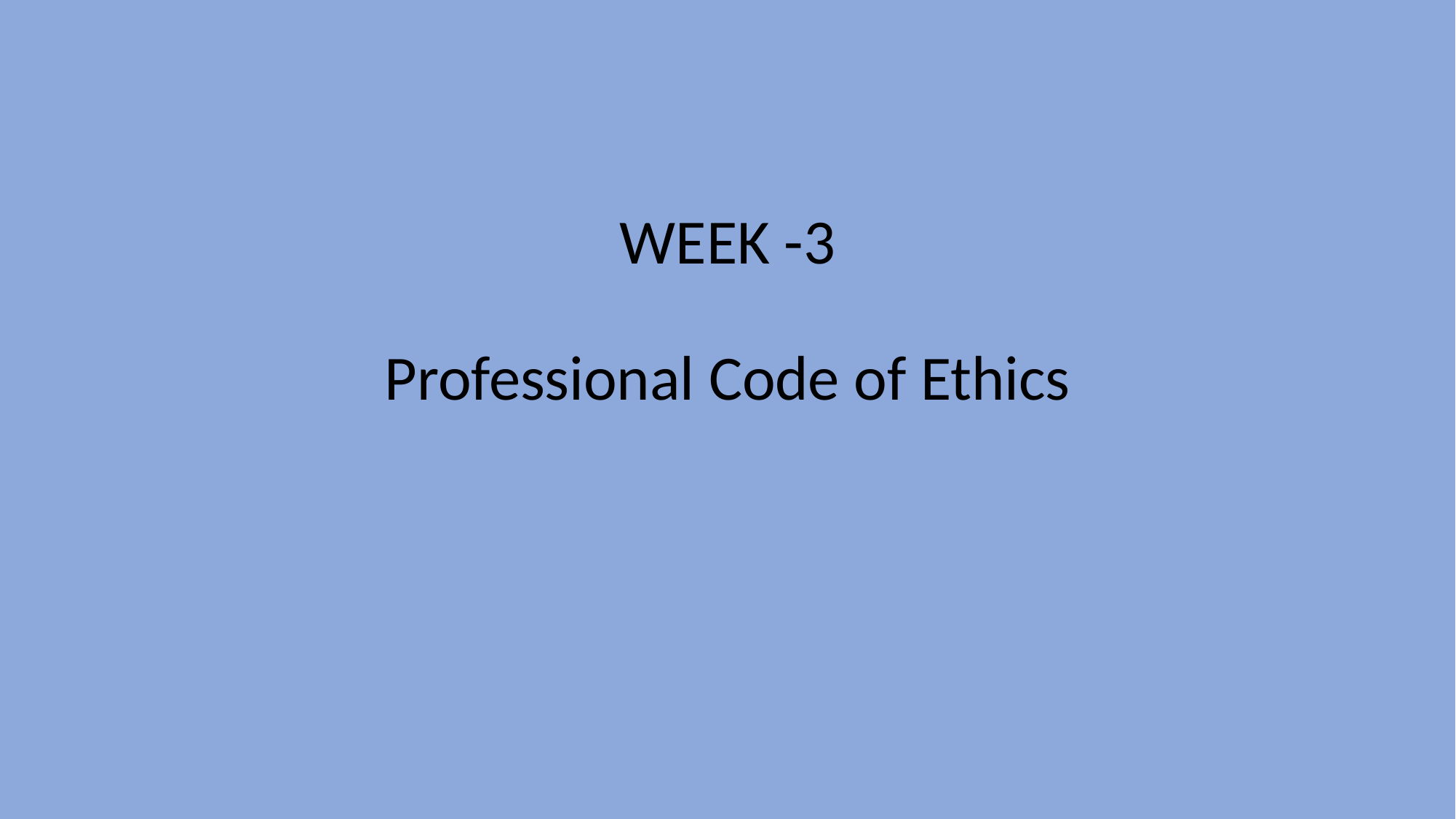

# WEEK -3 Professional Code of Ethics